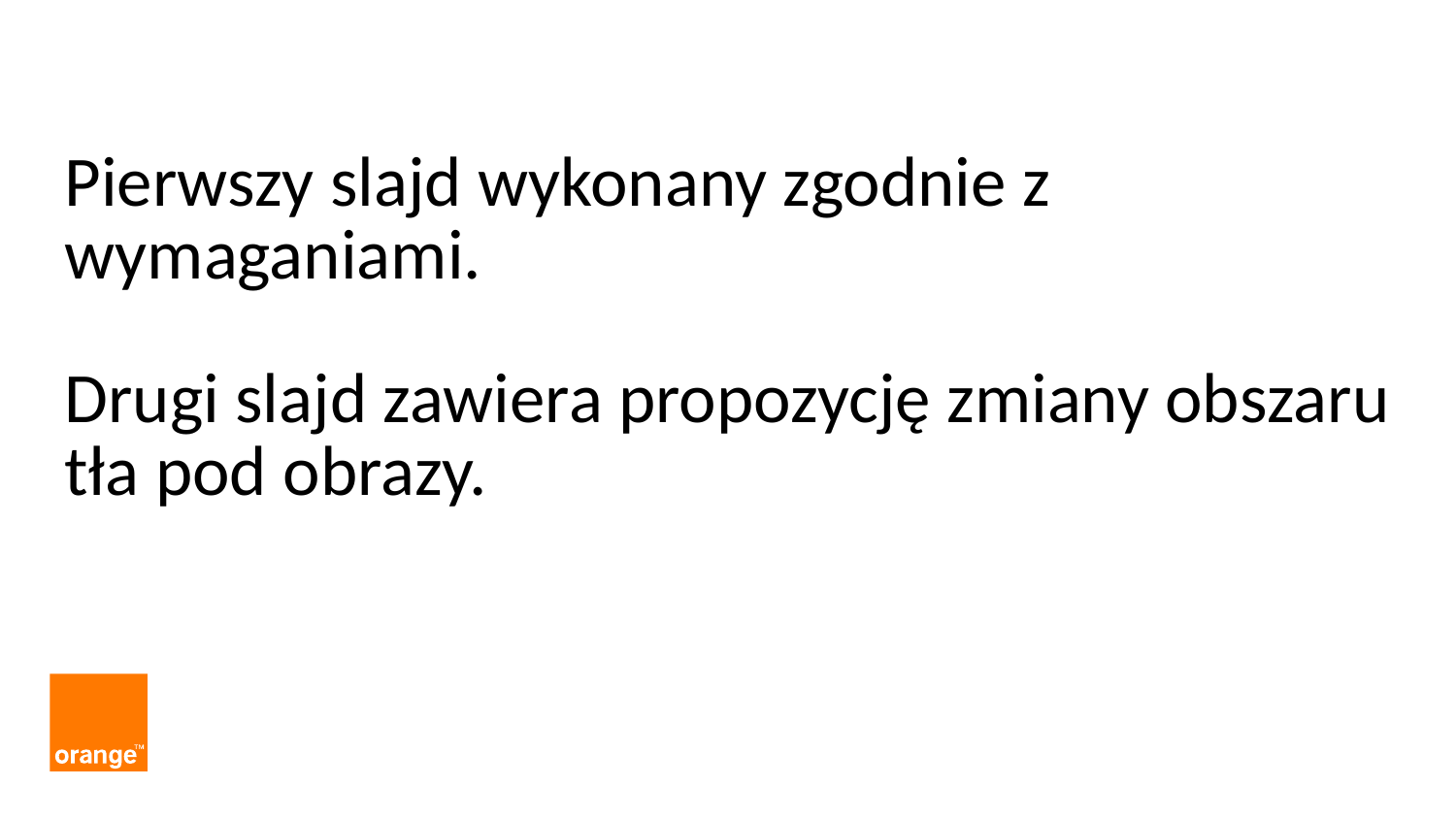

# Pierwszy slajd wykonany zgodnie z wymaganiami. Drugi slajd zawiera propozycję zmiany obszaru tła pod obrazy.